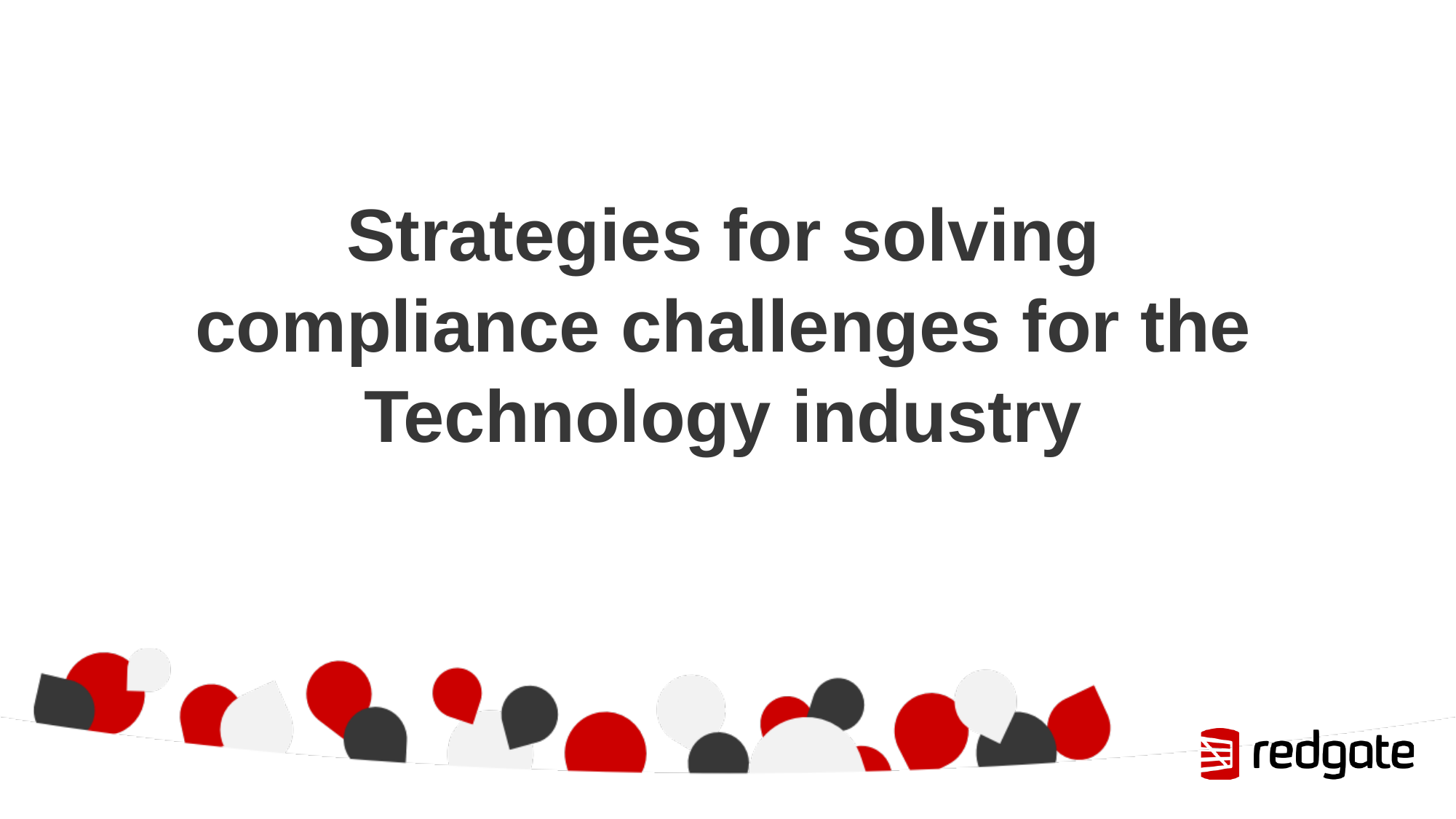

# Strategies for solving compliance challenges for the Technology industry